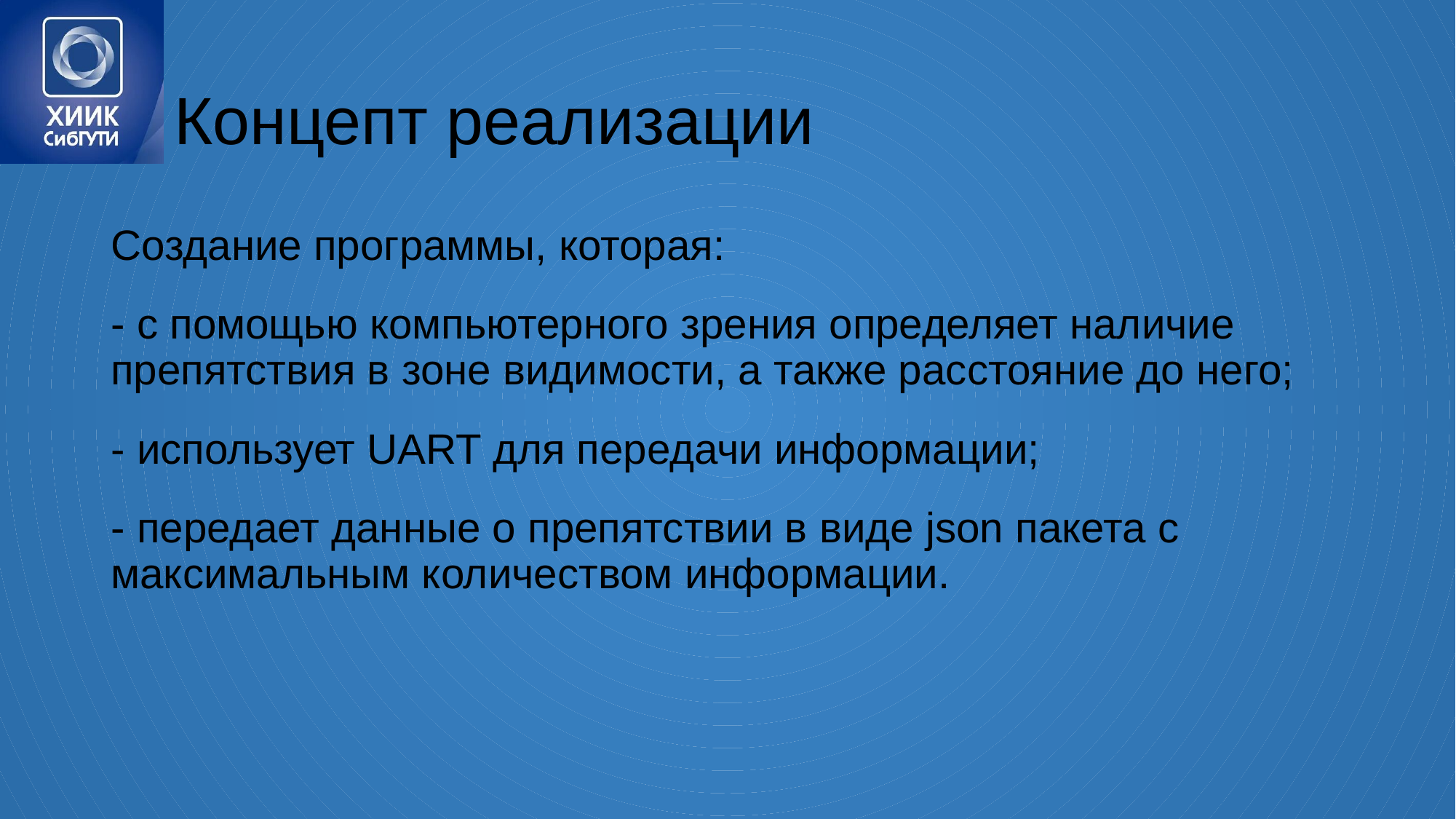

# Концепт реализации
Создание программы, которая:
- с помощью компьютерного зрения определяет наличие препятствия в зоне видимости, а также расстояние до него;
- использует UART для передачи информации;
- передает данные о препятствии в виде json пакета с максимальным количеством информации.